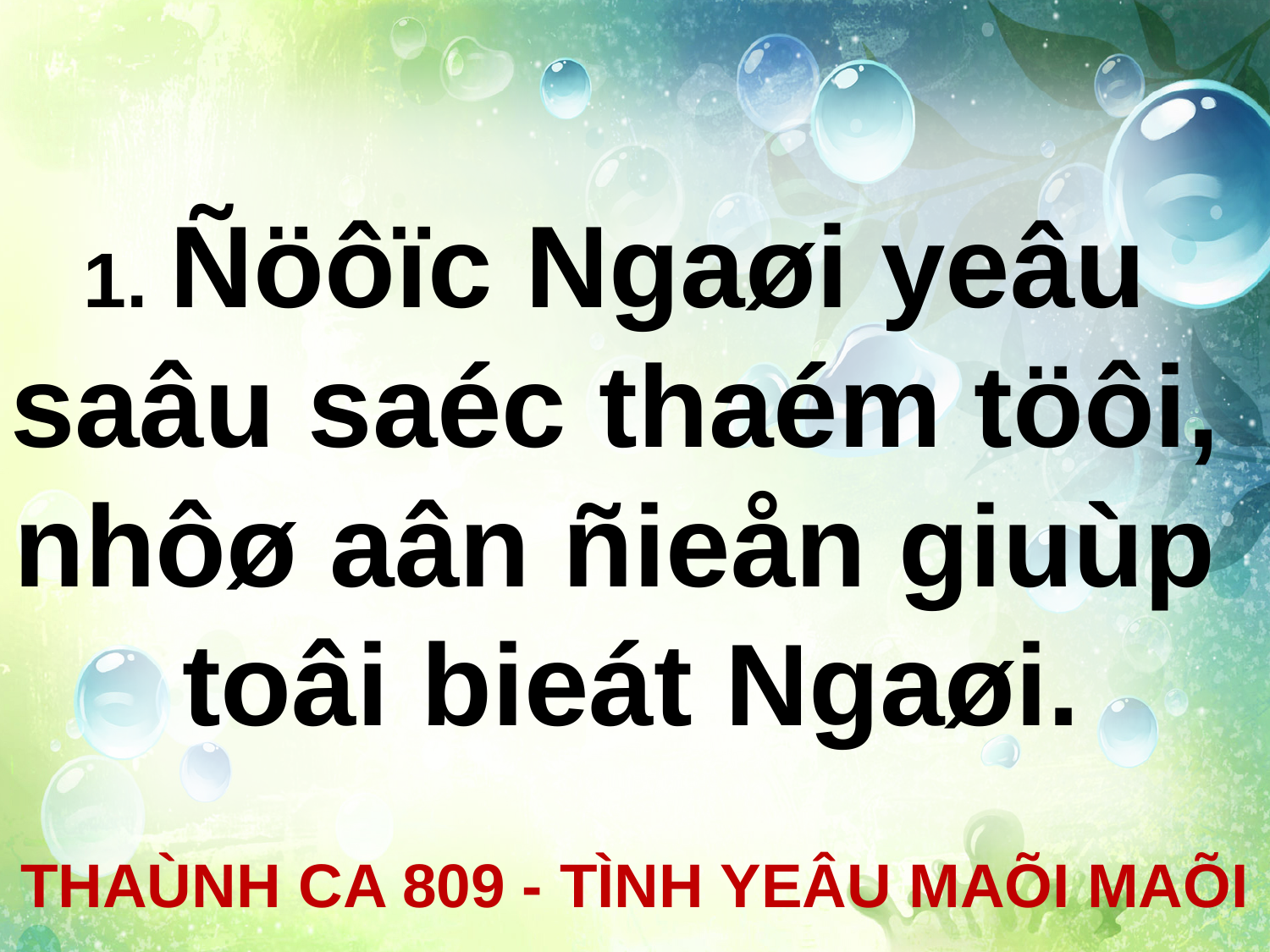

1. Ñöôïc Ngaøi yeâu
saâu saéc thaém töôi,
nhôø aân ñieån giuùp
toâi bieát Ngaøi.
THAÙNH CA 809 - TÌNH YEÂU MAÕI MAÕI